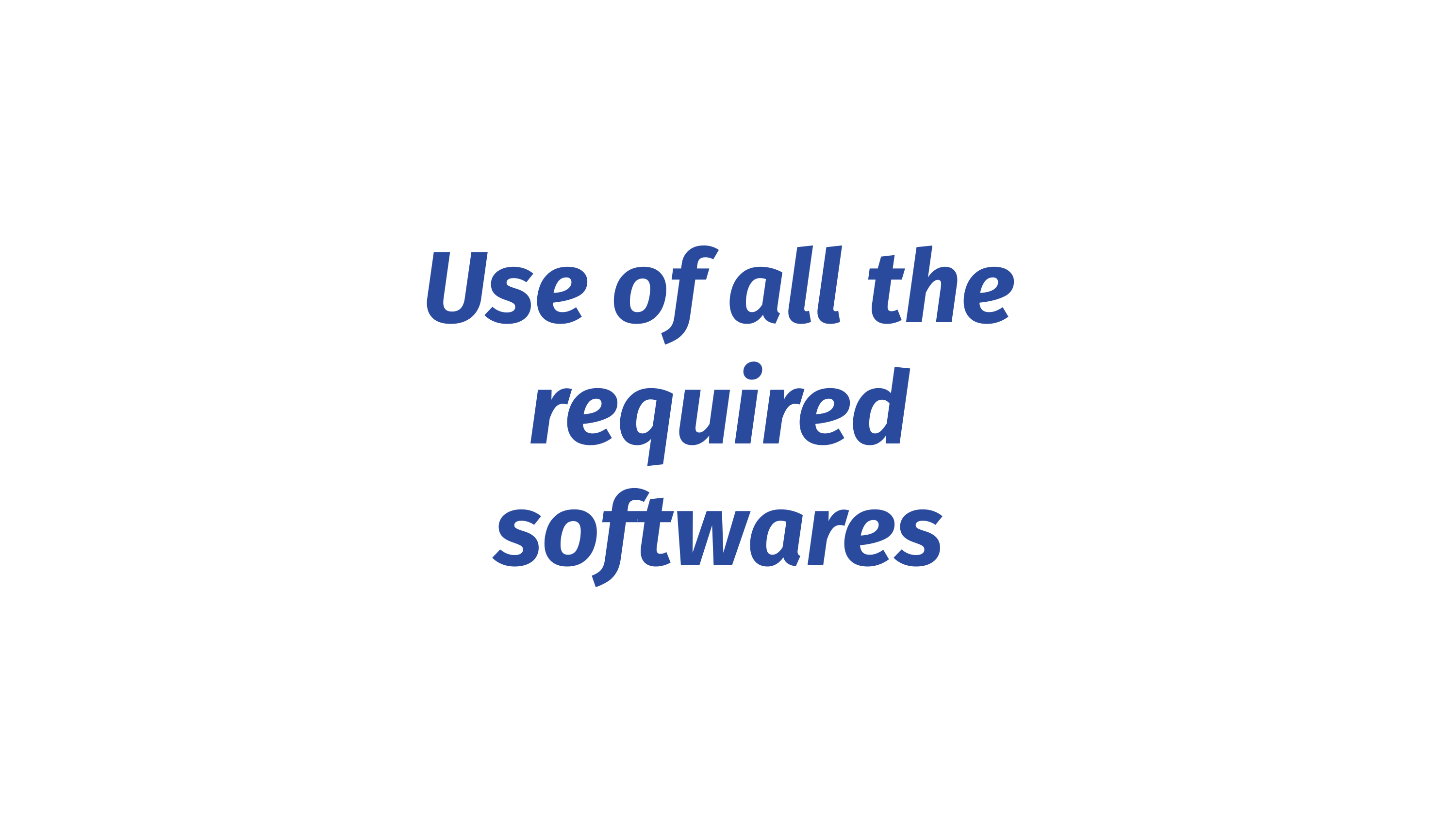

# Use of all the required softwares